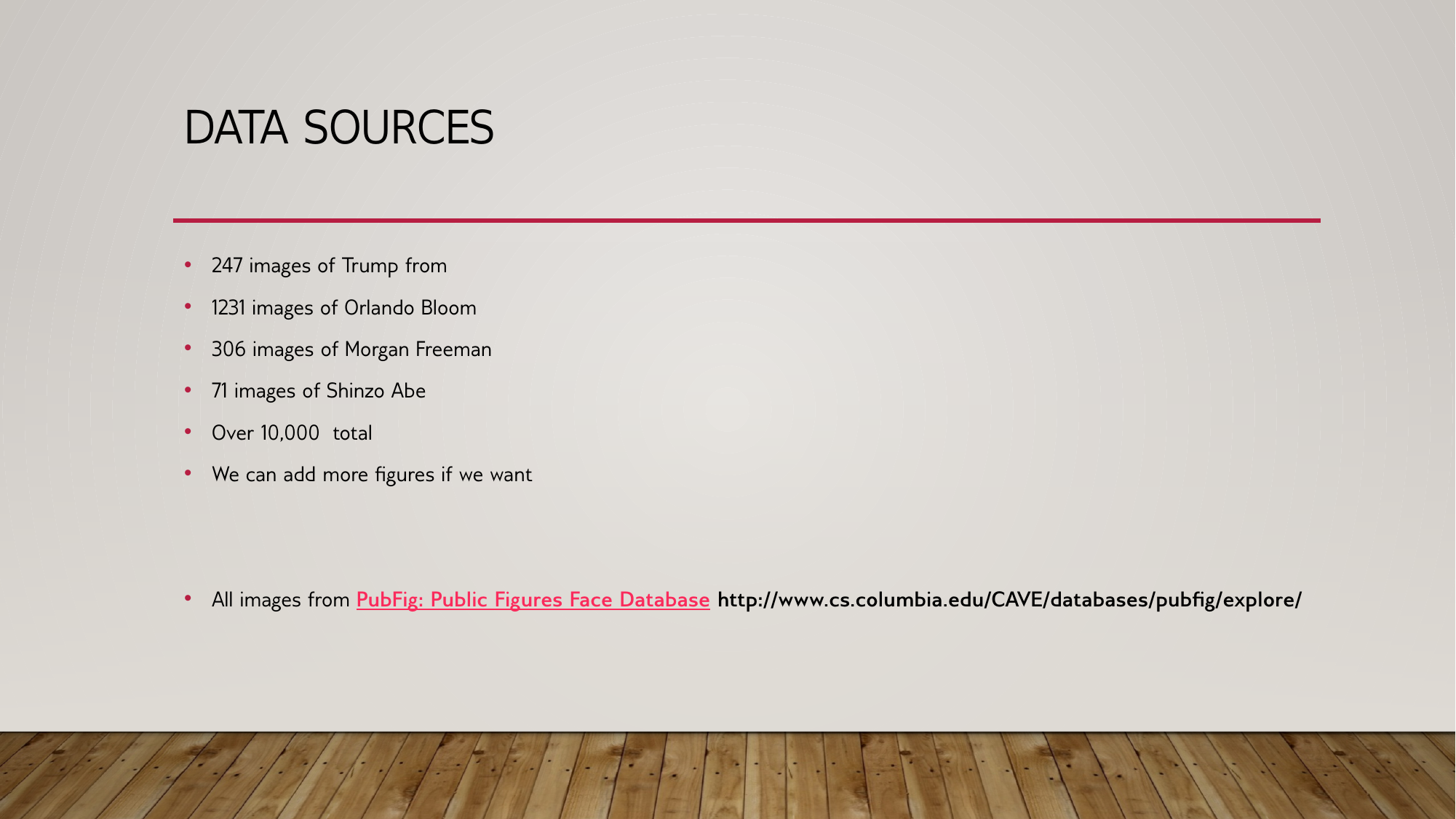

# Data Sources
247 images of Trump from
1231 images of Orlando Bloom
306 images of Morgan Freeman
71 images of Shinzo Abe
Over 10,000  total
We can add more figures if we want

All images from PubFig: Public Figures Face Database http://www.cs.columbia.edu/CAVE/databases/pubfig/explore/